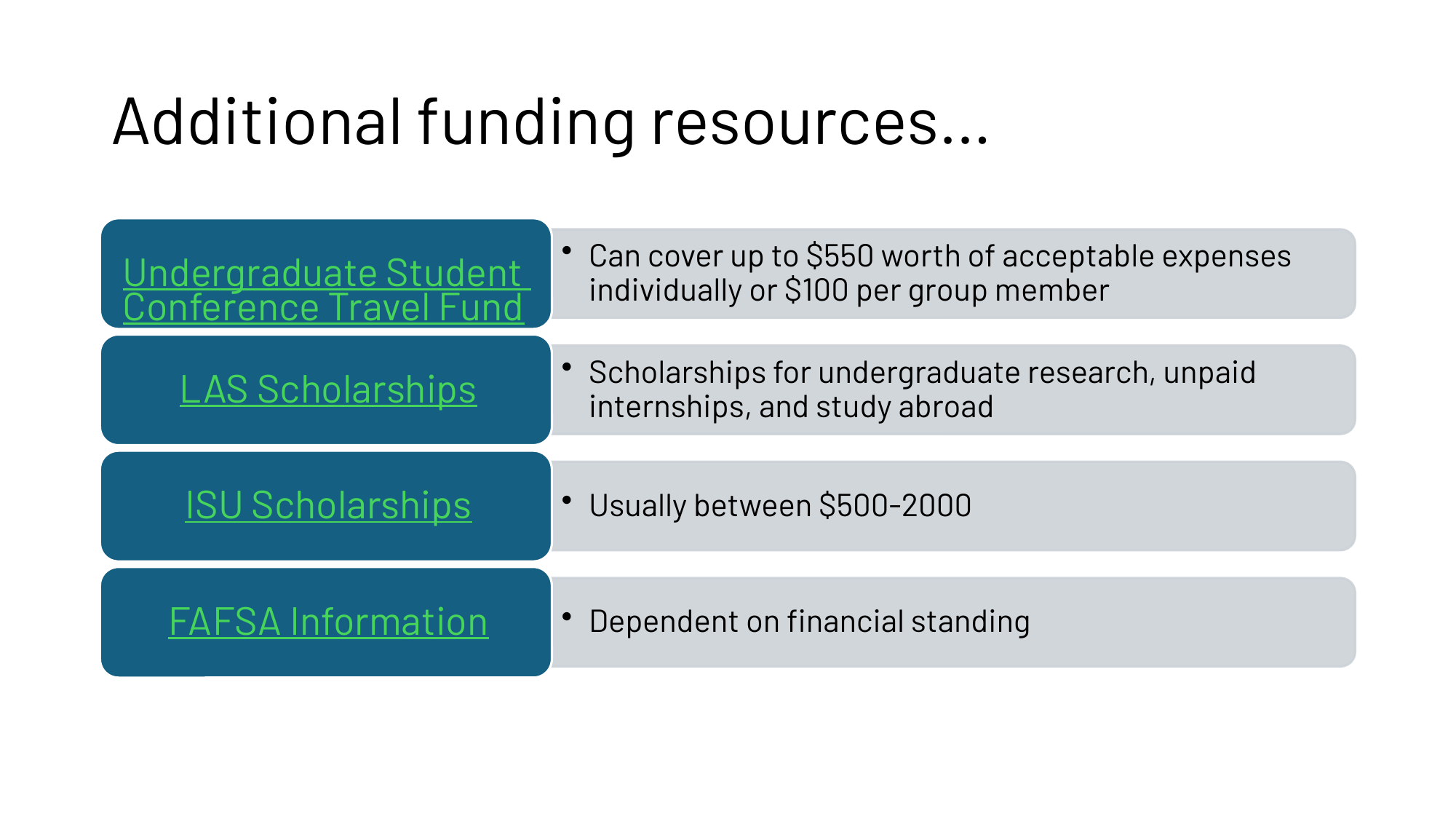

# Additional funding resources…
Can cover up to $550 worth of acceptable expenses individually or $100 per group member
Undergraduate Student Conference Travel Fund
Scholarships for undergraduate research, unpaid internships, and study abroad
LAS Scholarships
Usually between $500-2000
ISU Scholarships
Dependent on financial standing
FAFSA Information